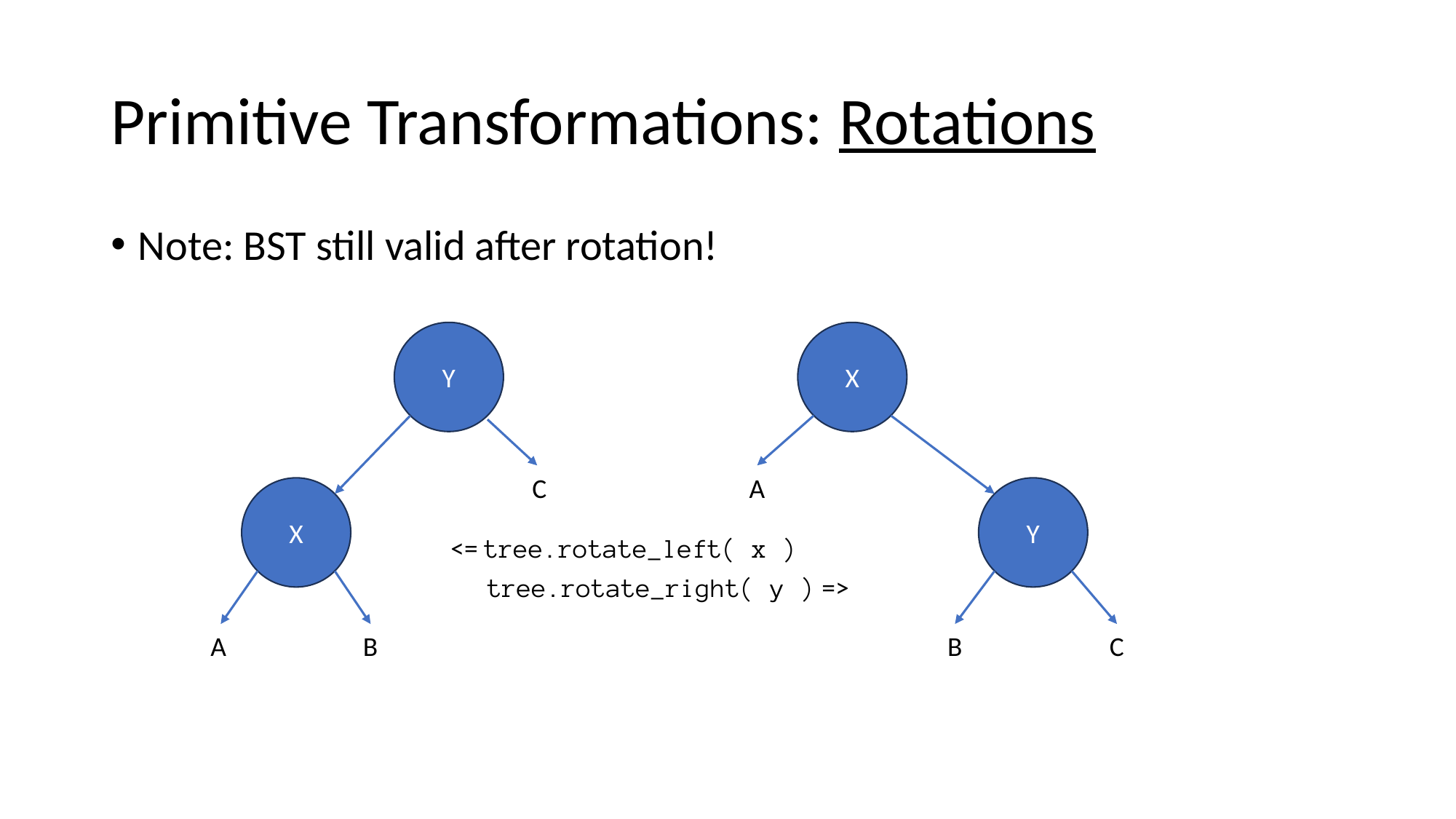

# Primitive Transformations: Rotations
Note: BST still valid after rotation!
Y
X
C
A
X
Y
<= tree.rotate_left( x )
tree.rotate_right( y ) =>
A
B
B
C